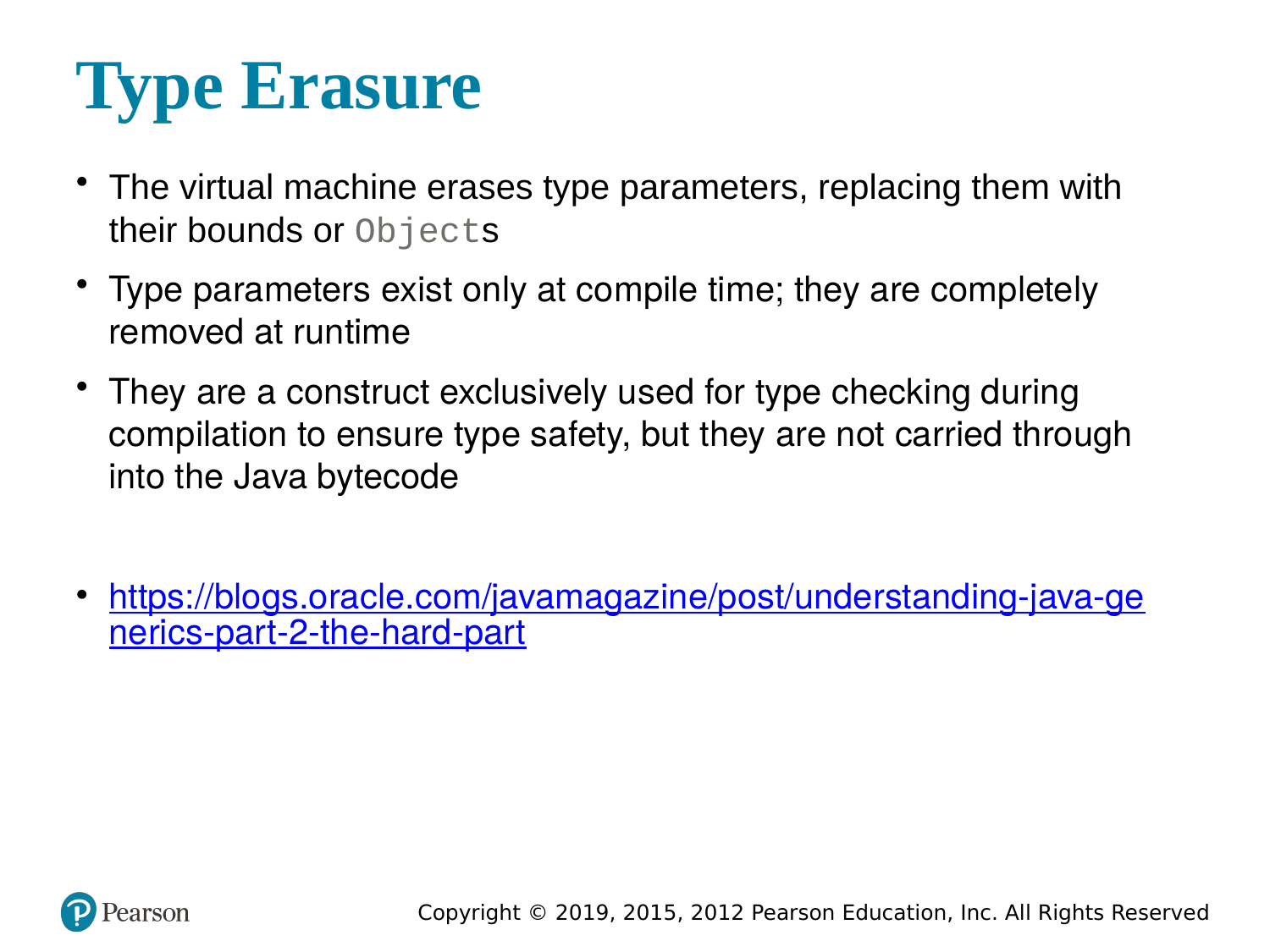

Type Erasure
The virtual machine erases type parameters, replacing them with their bounds or Objects
Type parameters exist only at compile time; they are completely removed at runtime
They are a construct exclusively used for type checking during compilation to ensure type safety, but they are not carried through into the Java bytecode

https://blogs.oracle.com/javamagazine/post/understanding-java-generics-part-2-the-hard-part